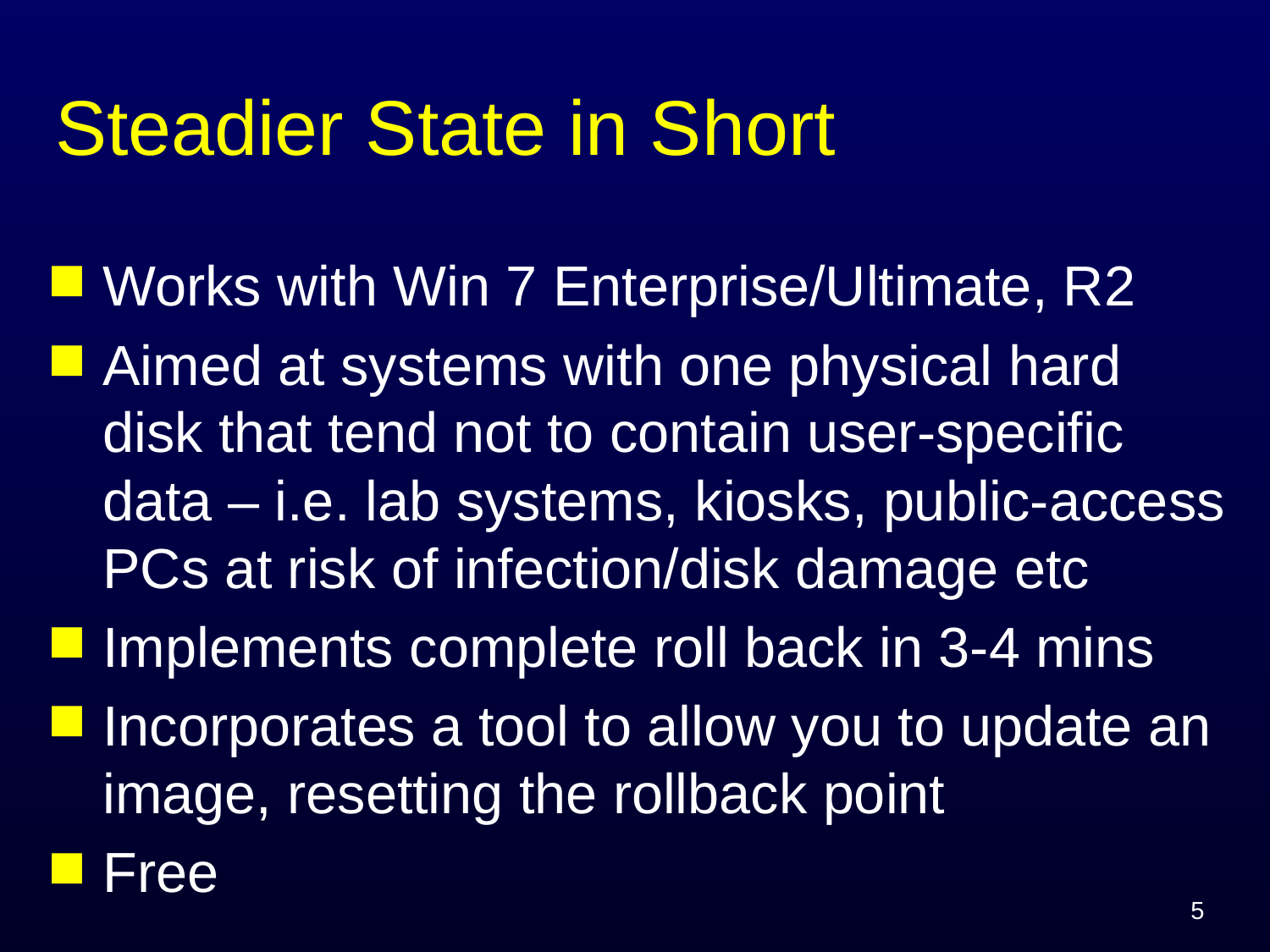

# Steadier State in Short
Works with Win 7 Enterprise/Ultimate, R2
Aimed at systems with one physical hard disk that tend not to contain user-specific data – i.e. lab systems, kiosks, public-access PCs at risk of infection/disk damage etc
Implements complete roll back in 3-4 mins
Incorporates a tool to allow you to update an image, resetting the rollback point
Free
5